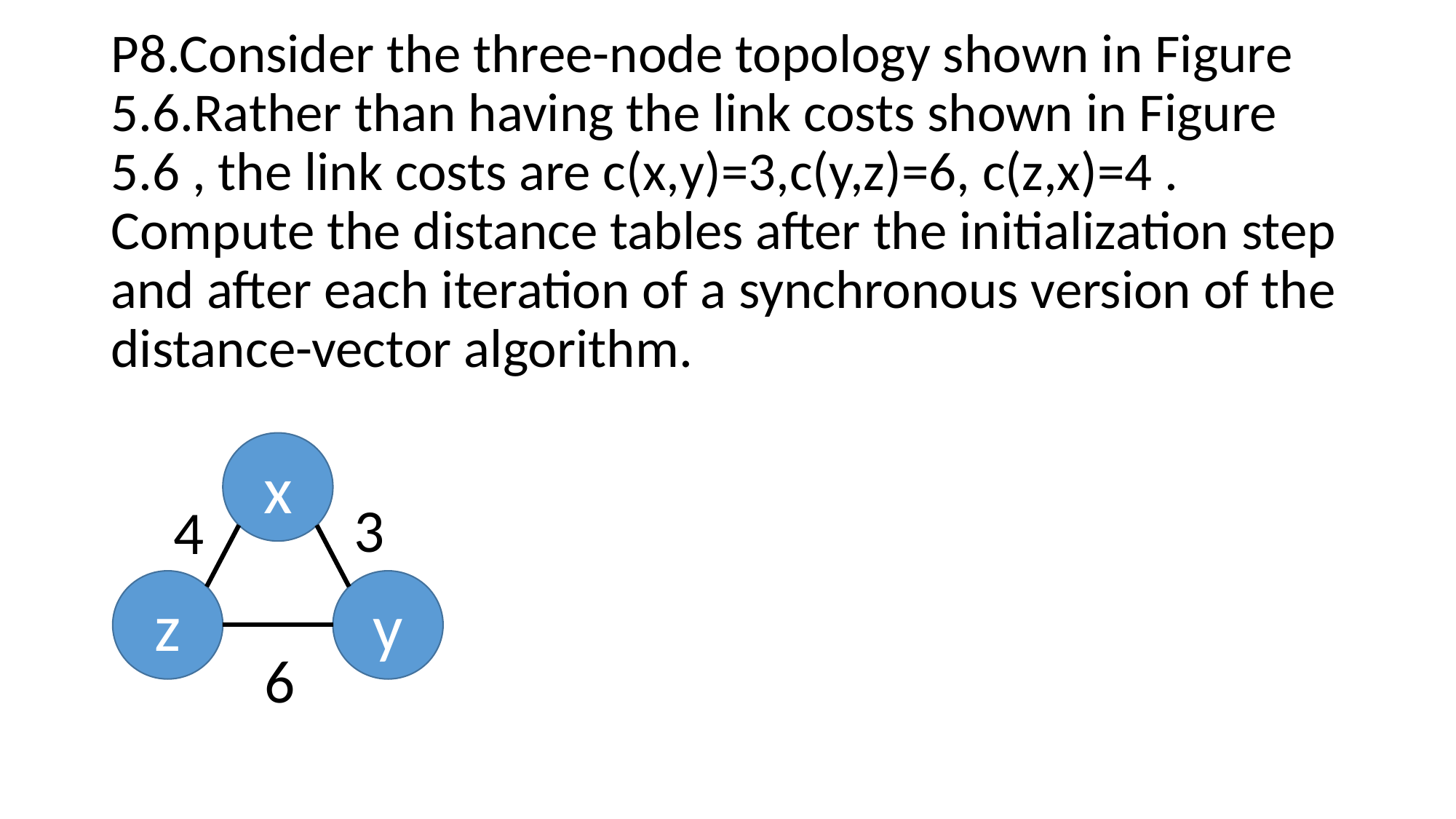

# P8.Consider the three-node topology shown in Figure 5.6.Rather than having the link costs shown in Figure 5.6 , the link costs are c(x,y)=3,c(y,z)=6, c(z,x)=4 . Compute the distance tables after the initialization step and after each iteration of a synchronous version of the distance-vector algorithm.
x
3
4
z
y
6